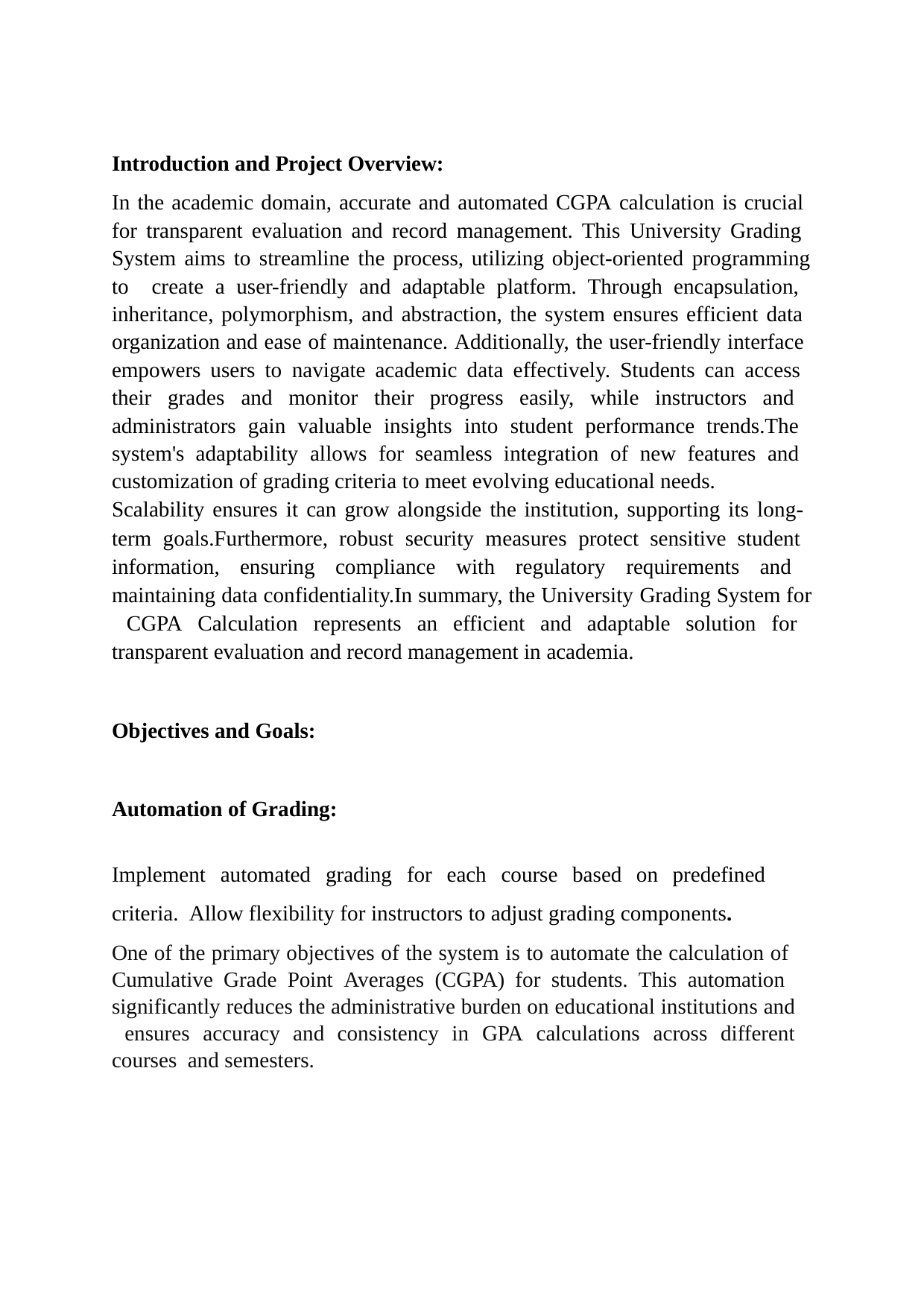

Introduction and Project Overview:
In the academic domain, accurate and automated CGPA calculation is crucial  for transparent evaluation and record management. This University Grading  System aims to streamline the process, utilizing object-oriented programming to  create a user-friendly and adaptable platform. Through encapsulation,  inheritance, polymorphism, and abstraction, the system ensures efficient data  organization and ease of maintenance. Additionally, the user-friendly interface  empowers users to navigate academic data effectively. Students can access  their grades and monitor their progress easily, while instructors and  administrators gain valuable insights into student performance trends.The  system's adaptability allows for seamless integration of new features and  customization of grading criteria to meet evolving educational needs.
Scalability ensures it can grow alongside the institution, supporting its long-  term goals.Furthermore, robust security measures protect sensitive student  information, ensuring compliance with regulatory requirements and  maintaining data confidentiality.In summary, the University Grading System for  CGPA Calculation represents an efficient and adaptable solution for  transparent evaluation and record management in academia.

Objectives and Goals:

Automation of Grading:

Implement automated grading for each course based on predefined criteria.  Allow flexibility for instructors to adjust grading components.
One of the primary objectives of the system is to automate the calculation of  Cumulative Grade Point Averages (CGPA) for students. This automation  significantly reduces the administrative burden on educational institutions and  ensures accuracy and consistency in GPA calculations across different courses  and semesters.